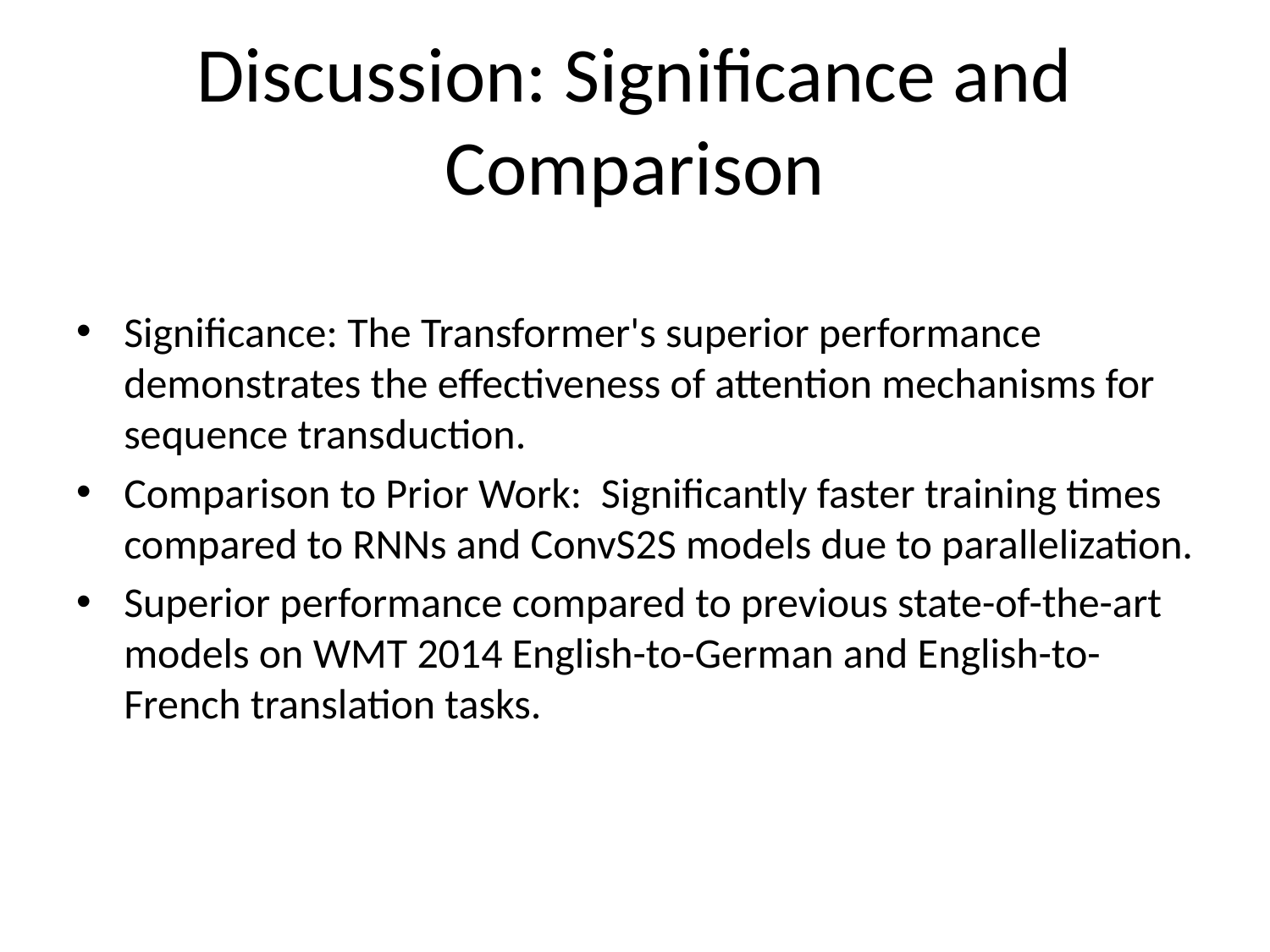

# Discussion: Significance and Comparison

Significance: The Transformer's superior performance demonstrates the effectiveness of attention mechanisms for sequence transduction.
Comparison to Prior Work:  Significantly faster training times compared to RNNs and ConvS2S models due to parallelization.
Superior performance compared to previous state-of-the-art models on WMT 2014 English-to-German and English-to-French translation tasks.